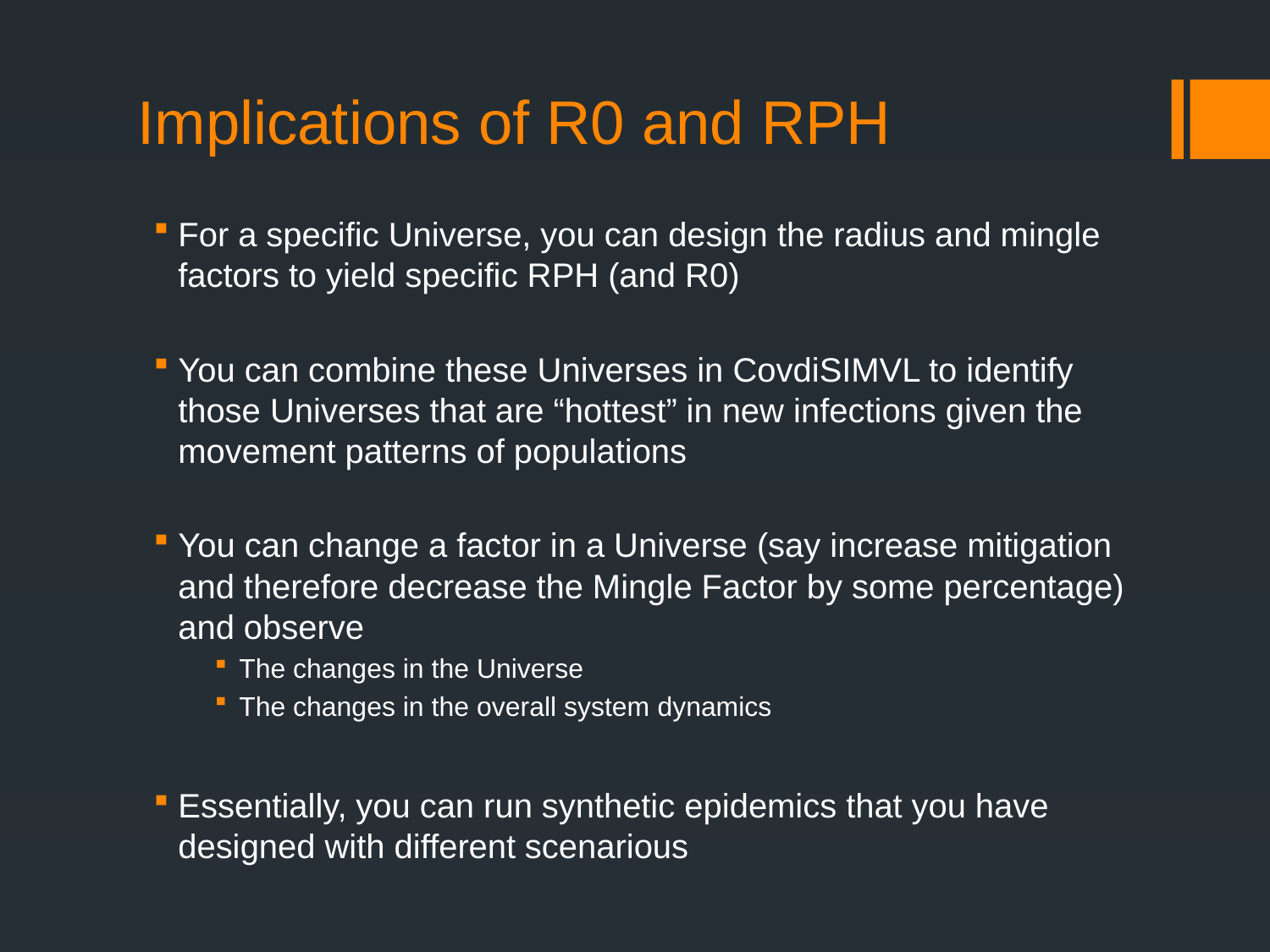

# Implications of R0 and RPH
For a specific Universe, you can design the radius and mingle factors to yield specific RPH (and R0)

You can combine these Universes in CovdiSIMVL to identify those Universes that are “hottest” in new infections given the movement patterns of populations

You can change a factor in a Universe (say increase mitigation and therefore decrease the Mingle Factor by some percentage) and observe
The changes in the Universe
The changes in the overall system dynamics

Essentially, you can run synthetic epidemics that you have designed with different scenarious